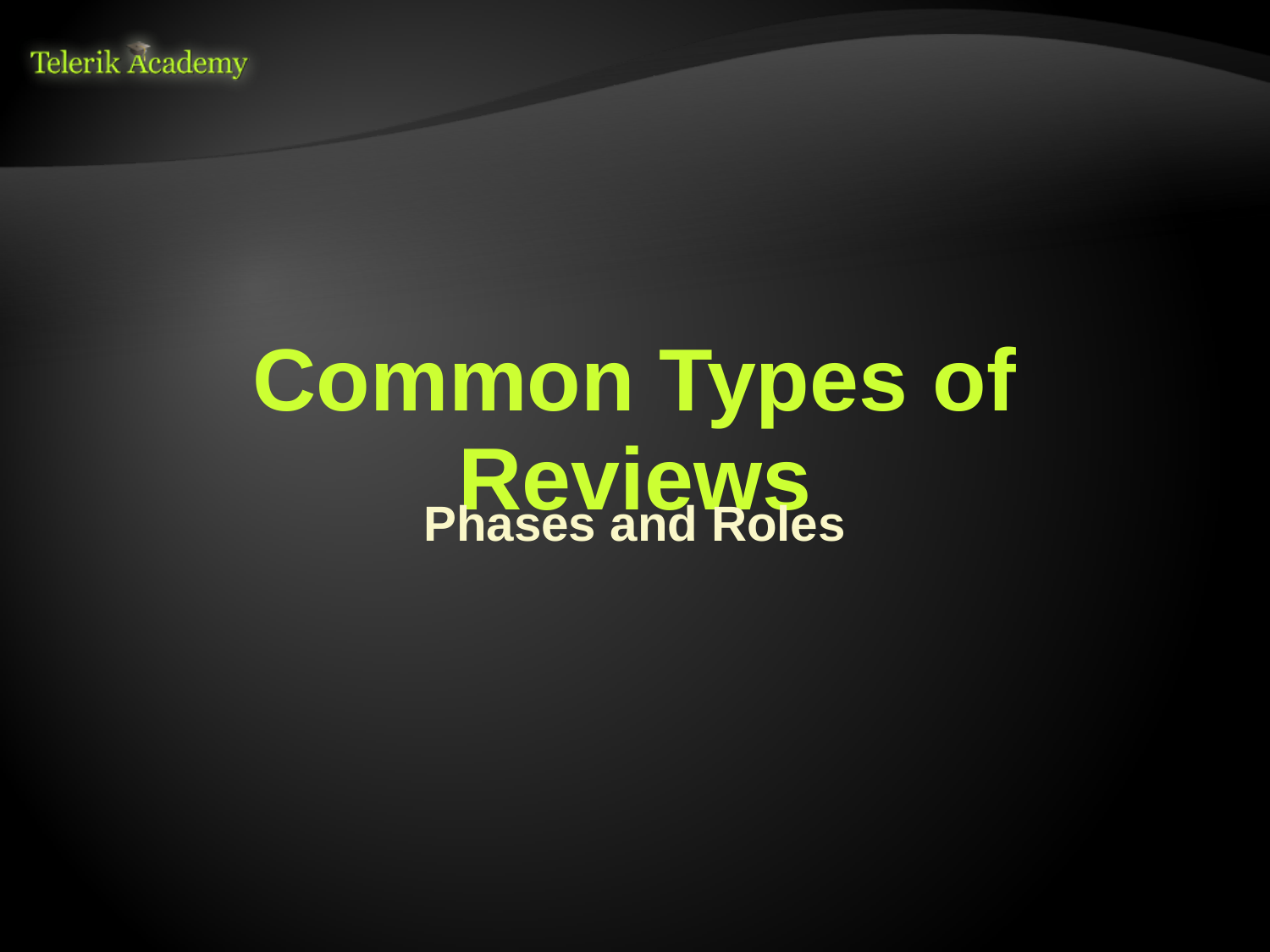

# Common Types of Reviews
Phases and Roles